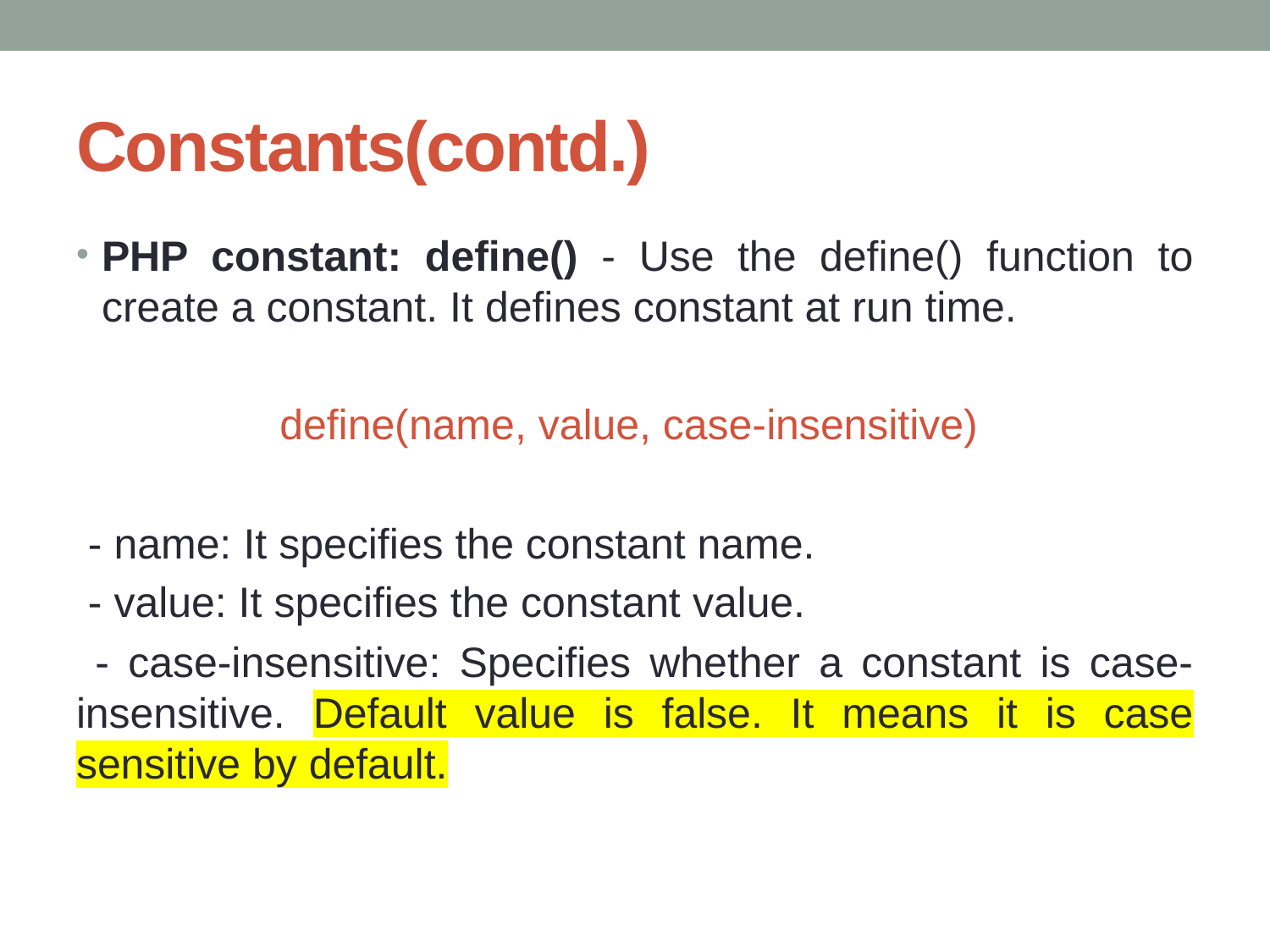

# Constants(contd.)
PHP constant: define() - Use the define() function to create a constant. It defines constant at run time.

define(name, value, case-insensitive)

 - name: It specifies the constant name.
 - value: It specifies the constant value.
 - case-insensitive: Specifies whether a constant is case-insensitive. Default value is false. It means it is case sensitive by default.